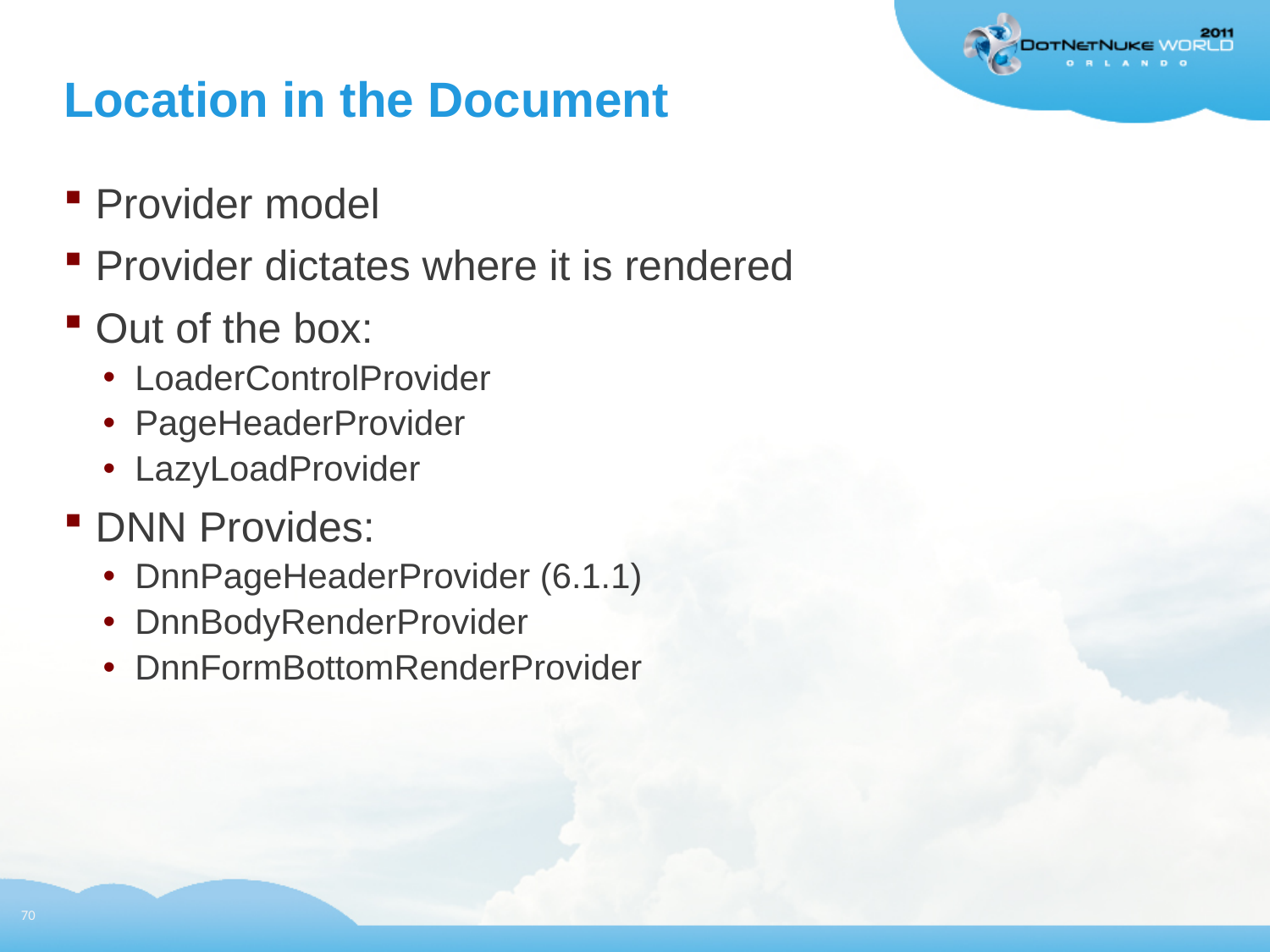

# Location in the Document
Provider model
Provider dictates where it is rendered
Out of the box:
LoaderControlProvider
PageHeaderProvider
LazyLoadProvider
DNN Provides:
DnnPageHeaderProvider (6.1.1)
DnnBodyRenderProvider
DnnFormBottomRenderProvider